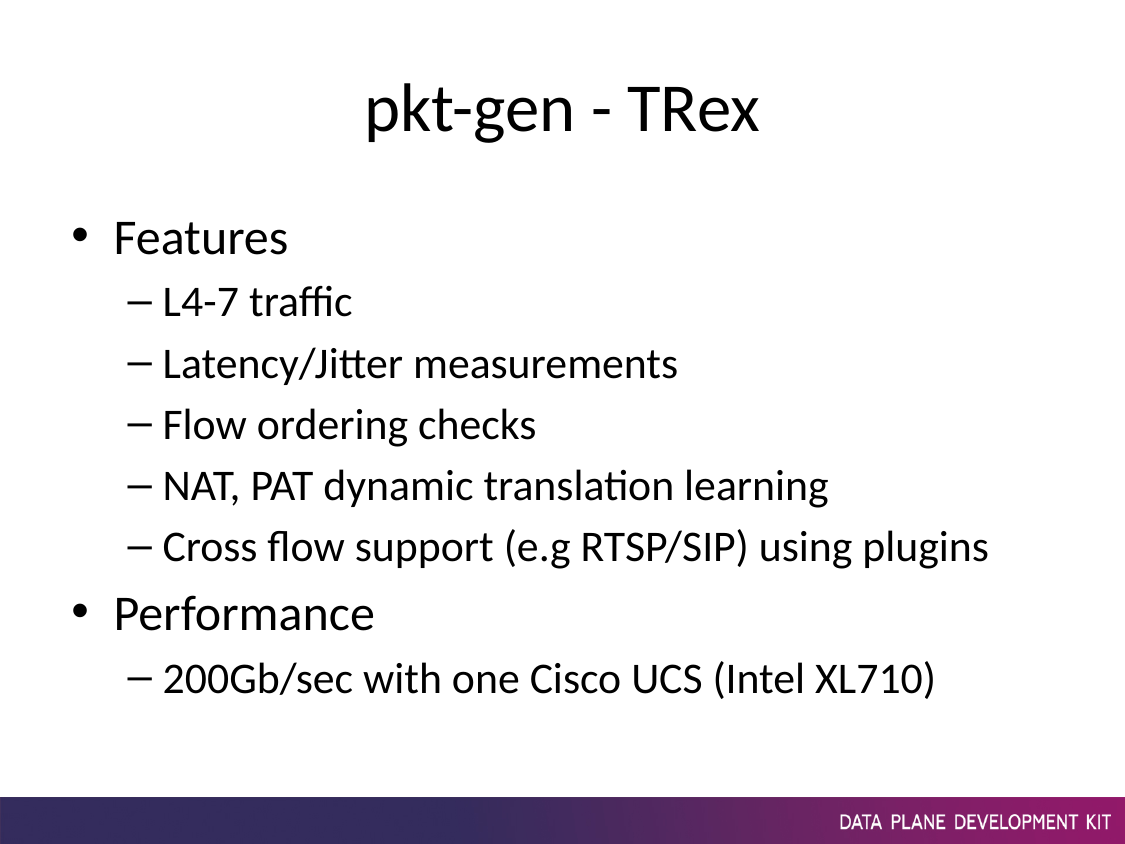

# pkt-gen - TRex
Features
L4-7 traffic
Latency/Jitter measurements
Flow ordering checks
NAT, PAT dynamic translation learning
Cross flow support (e.g RTSP/SIP) using plugins
Performance
200Gb/sec with one Cisco UCS (Intel XL710)